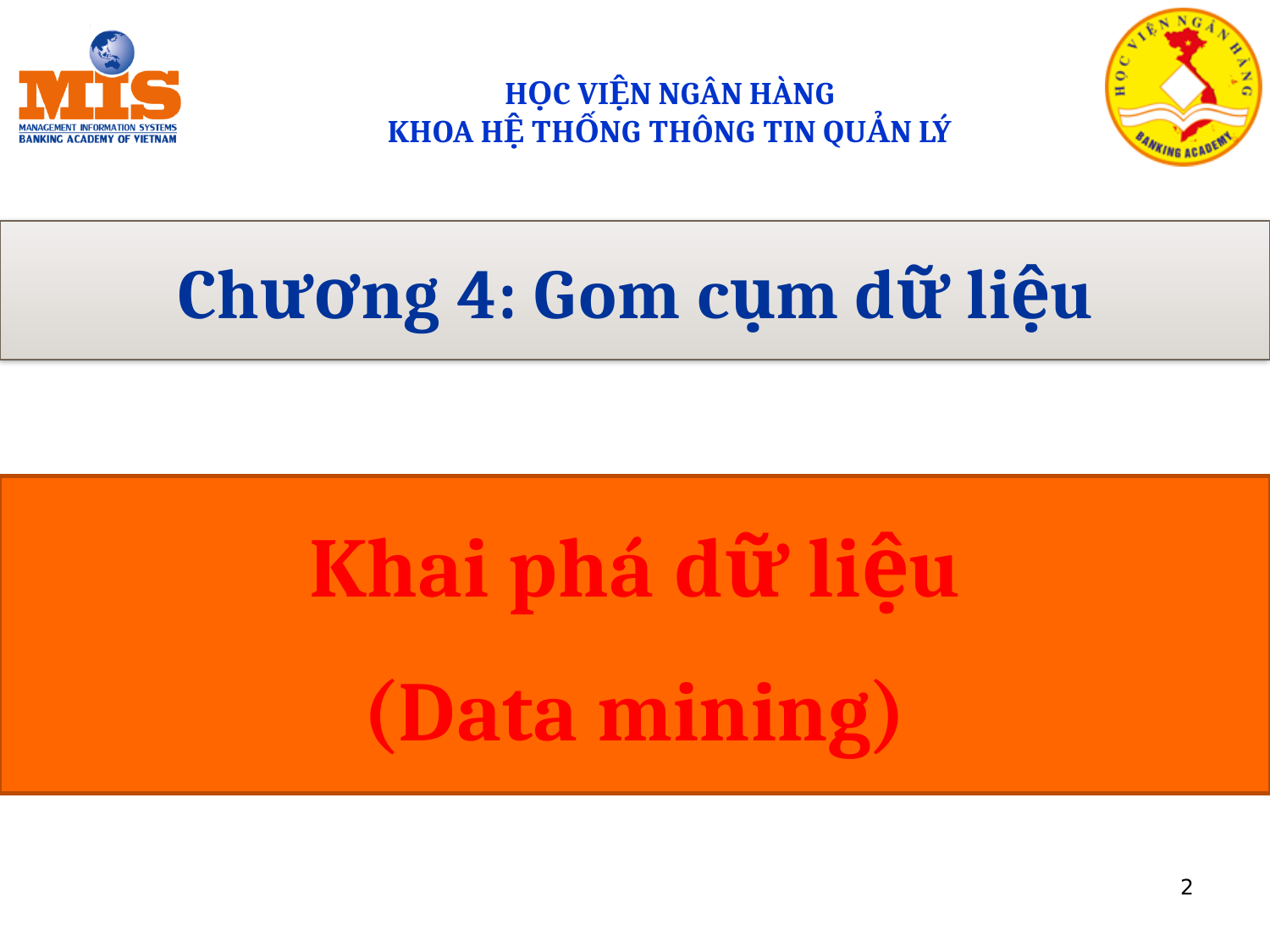

# Chương 4: Gom cụm dữ liệu
Khai phá dữ liệu
(Data mining)
2